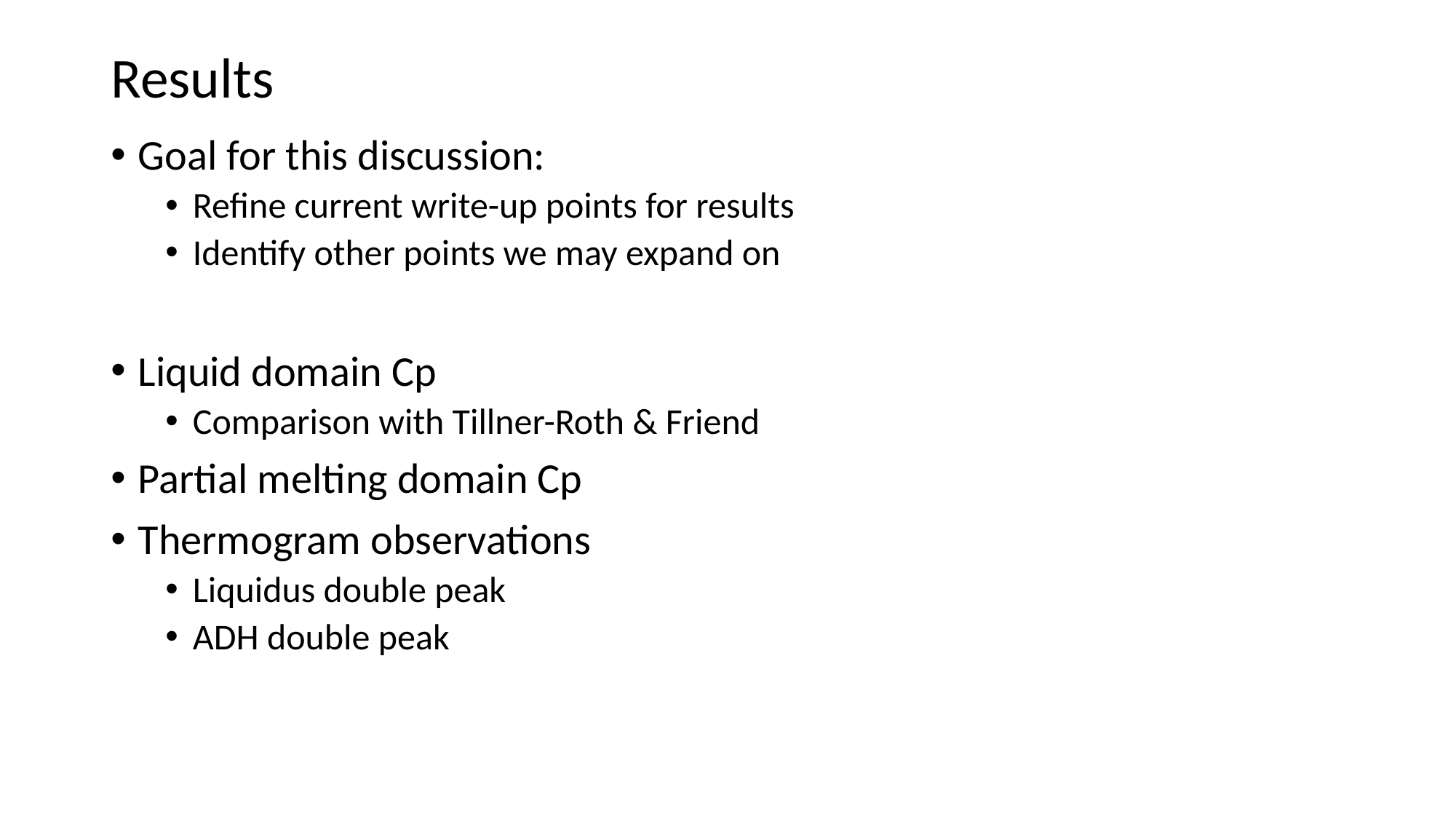

Results
Goal for this discussion:
Refine current write-up points for results
Identify other points we may expand on

Liquid domain Cp
Comparison with Tillner-Roth & Friend
Partial melting domain Cp
Thermogram observations
Liquidus double peak
ADH double peak